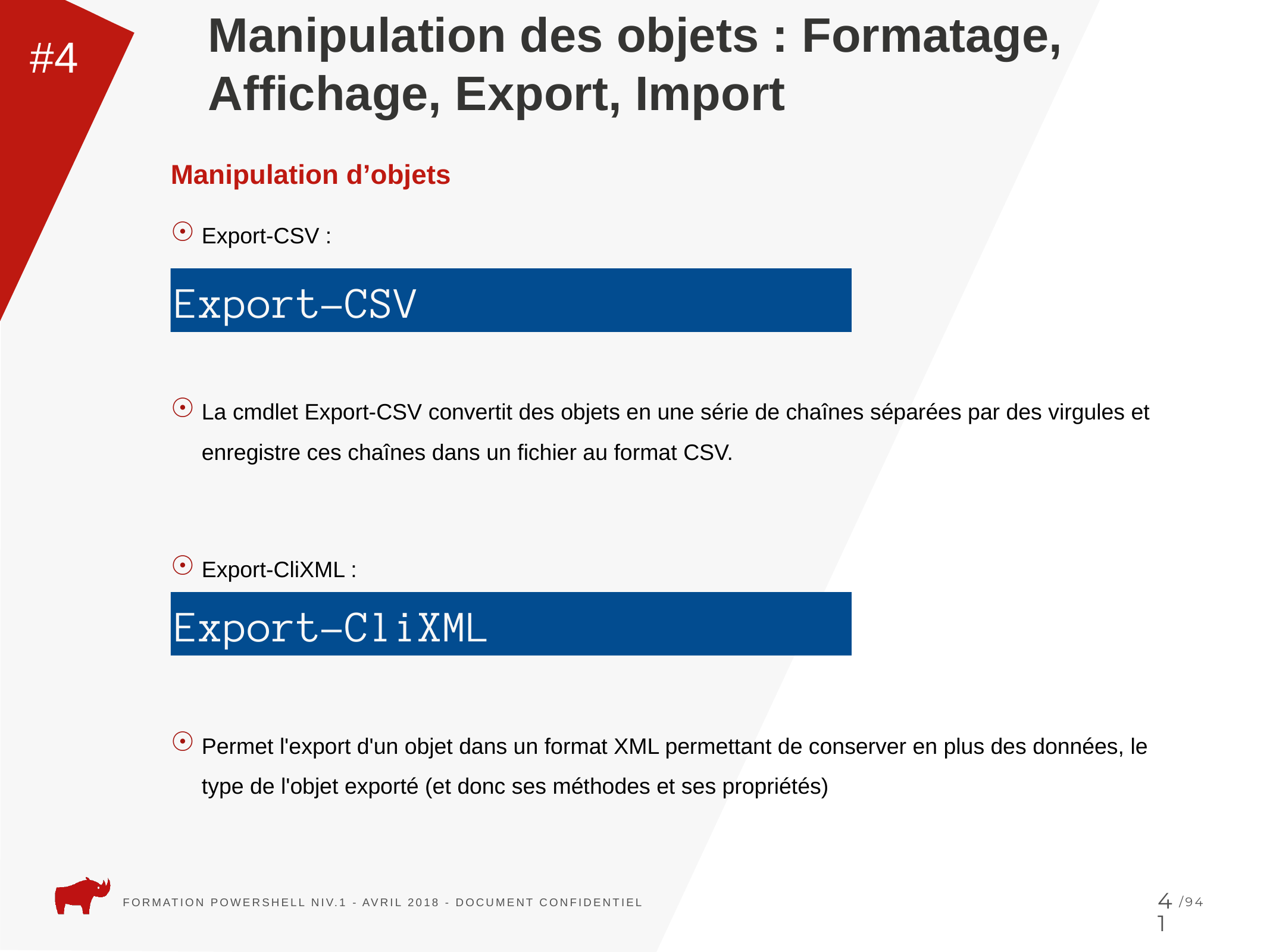

Manipulation des objets : Formatage, Affichage, Export, Import
#4
Manipulation d’objets
Export-CSV :

La cmdlet Export-CSV convertit des objets en une série de chaînes séparées par des virgules et enregistre ces chaînes dans un fichier au format CSV.

Export-CliXML :

Permet l'export d'un objet dans un format XML permettant de conserver en plus des données, le type de l'objet exporté (et donc ses méthodes et ses propriétés)
Export-CSV
Export-CliXML
41